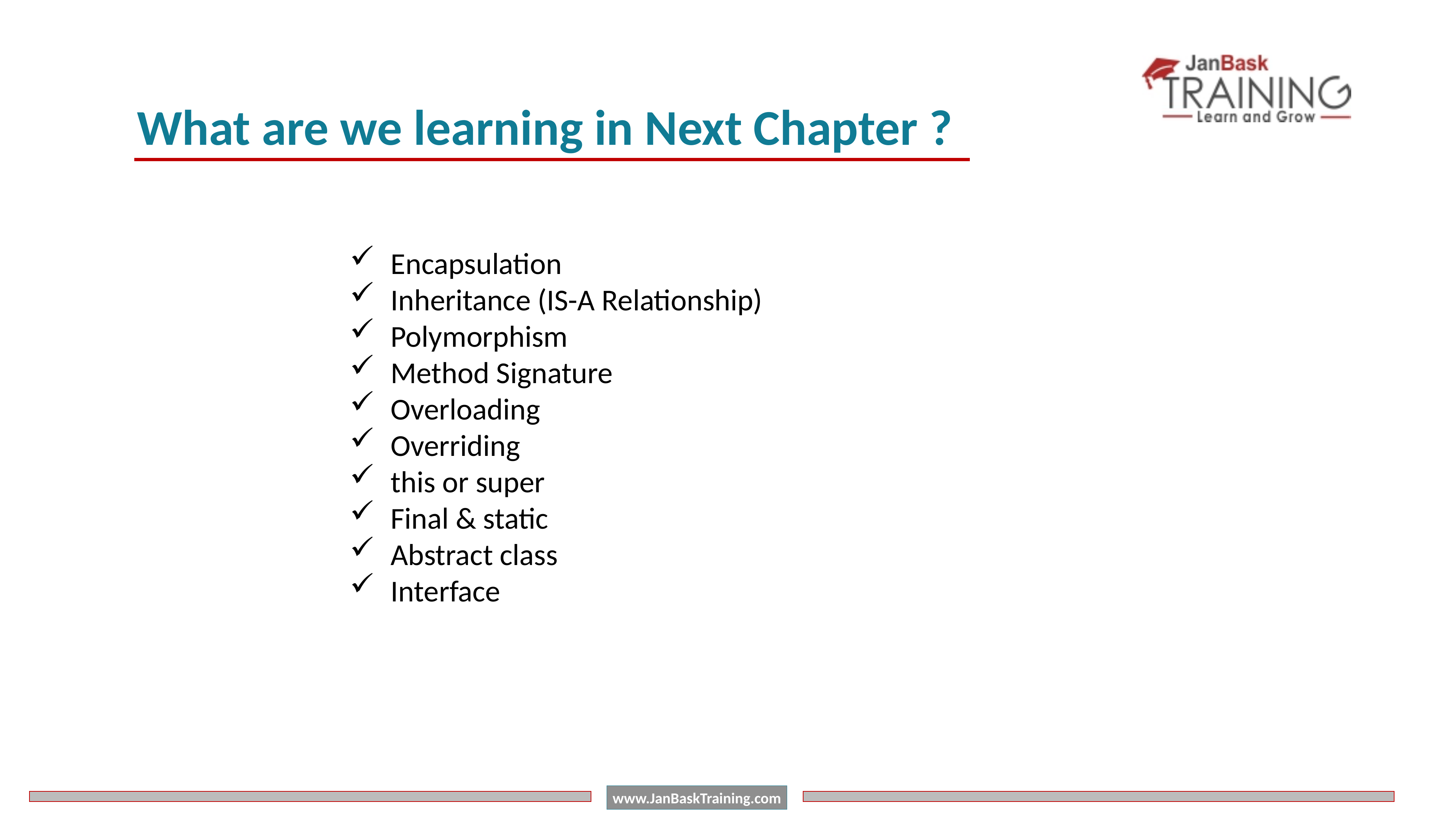

What are we learning in Next Chapter ?
Encapsulation
Inheritance (IS-A Relationship)
Polymorphism
Method Signature
Overloading
Overriding
this or super
Final & static
Abstract class
Interface